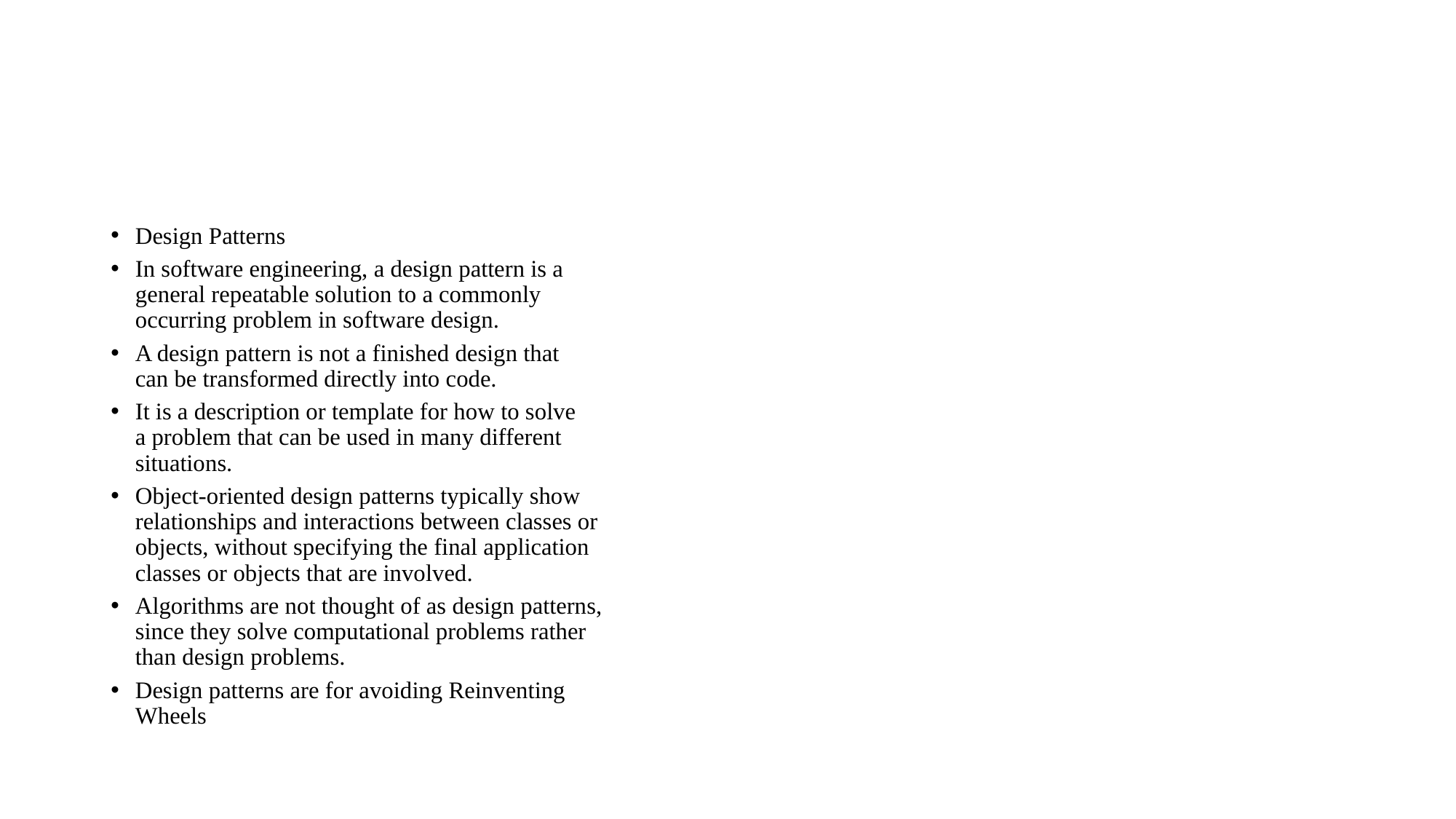

#
Design Patterns
In software engineering, a design pattern is a
general repeatable solution to a commonly
occurring problem in software design.
A design pattern is not a finished design that
can be transformed directly into code.
It is a description or template for how to solve
a problem that can be used in many different
situations.
Object-oriented design patterns typically show
relationships and interactions between classes or
objects, without specifying the final application
classes or objects that are involved.
Algorithms are not thought of as design patterns,
since they solve computational problems rather
than design problems.
Design patterns are for avoiding Reinventing
Wheels